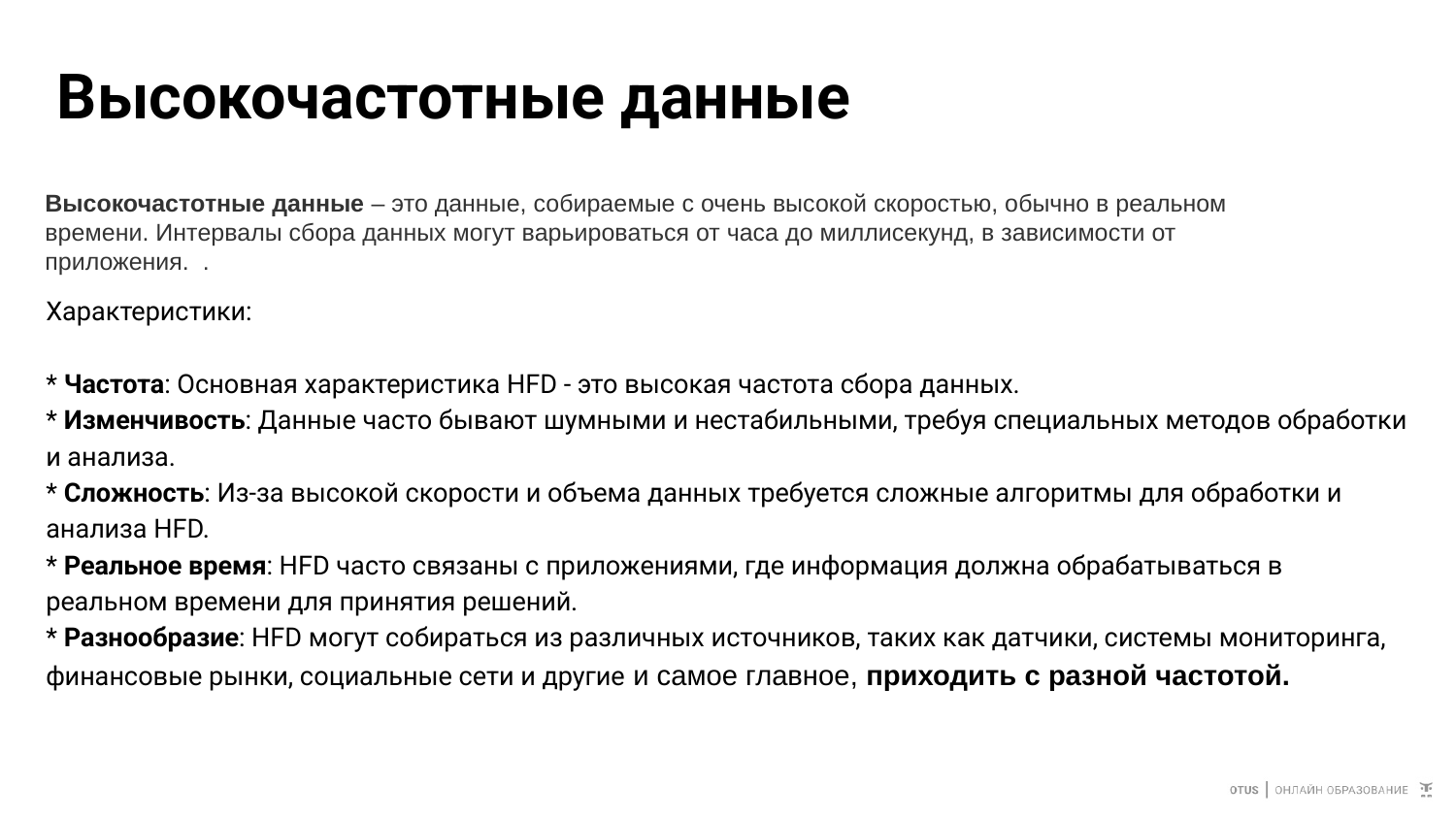

# Высокочастотные данные
Высокочастотные данные – это данные, собираемые с очень высокой скоростью, обычно в реальном времени. Интервалы сбора данных могут варьироваться от часа до миллисекунд, в зависимости от приложения.  .
Характеристики:

* Частота: Основная характеристика HFD - это высокая частота сбора данных.
* Изменчивость: Данные часто бывают шумными и нестабильными, требуя специальных методов обработки и анализа.
* Сложность: Из-за высокой скорости и объема данных требуется сложные алгоритмы для обработки и анализа HFD.
* Реальное время: HFD часто связаны с приложениями, где информация должна обрабатываться в реальном времени для принятия решений.
* Разнообразие: HFD могут собираться из различных источников, таких как датчики, системы мониторинга, финансовые рынки, социальные сети и другие и самое главное, приходить с разной частотой.